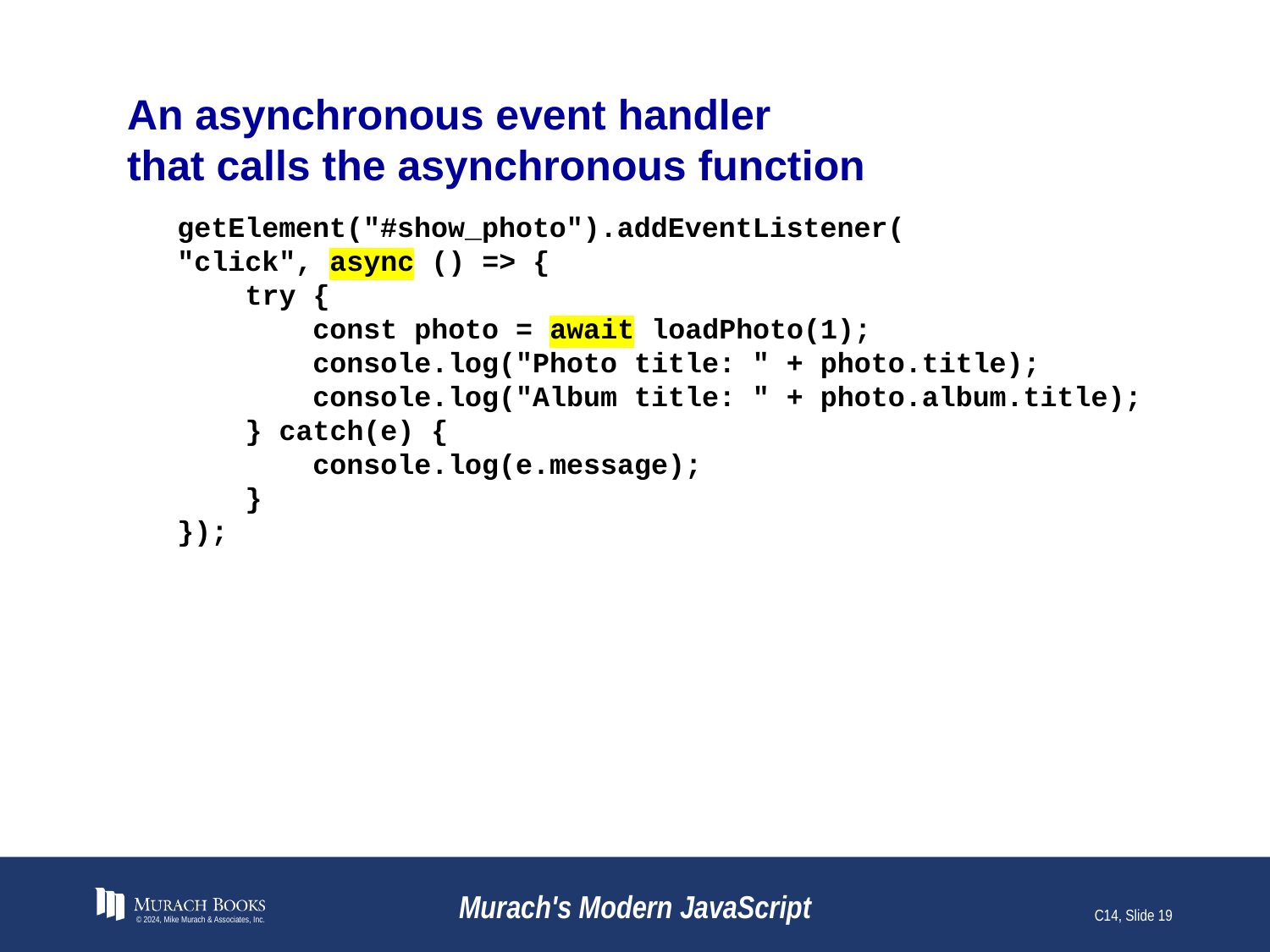

# An asynchronous event handler that calls the asynchronous function
getElement("#show_photo").addEventListener(
"click", async () => {
    try {
        const photo = await loadPhoto(1);
        console.log("Photo title: " + photo.title);
        console.log("Album title: " + photo.album.title);
    } catch(e) {
        console.log(e.message);
    }
});

© 2024, Mike Murach & Associates, Inc.
Murach's Modern JavaScript

C14, Slide 19